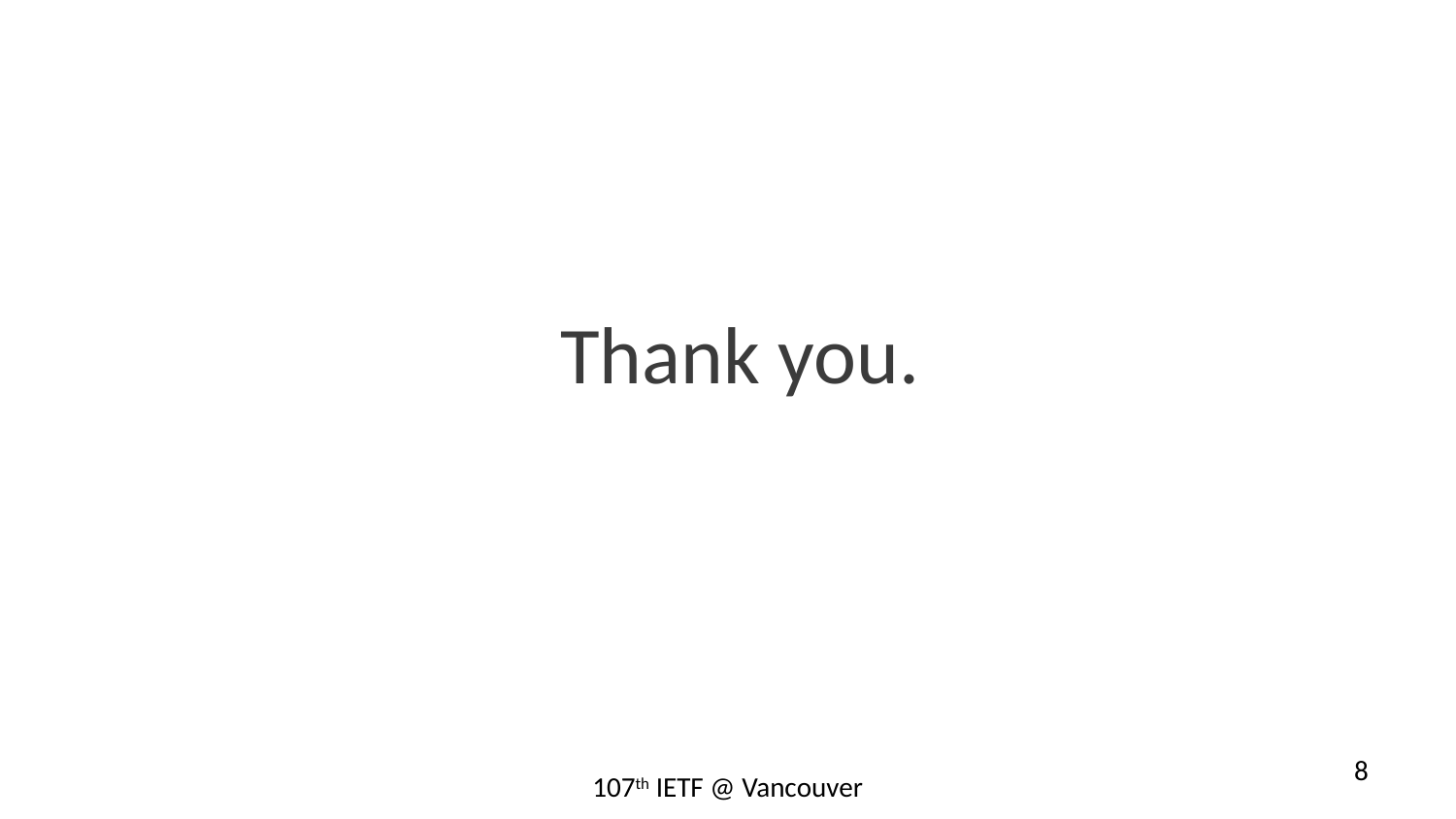

Thank you.
8
107th IETF @ Vancouver